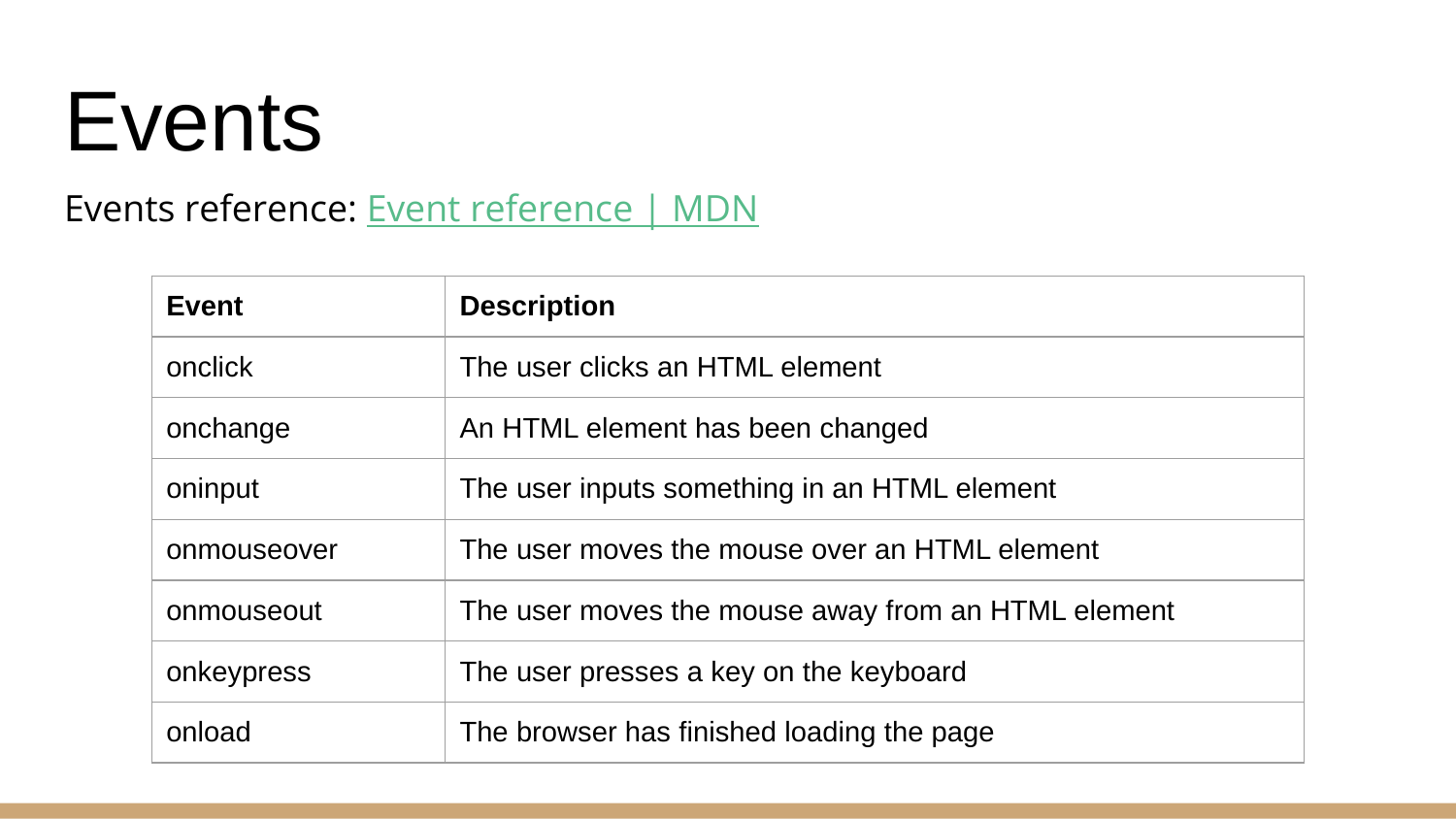

# Events
Events reference: Event reference | MDN
| Event | Description |
| --- | --- |
| onclick | The user clicks an HTML element |
| onchange | An HTML element has been changed |
| oninput | The user inputs something in an HTML element |
| onmouseover | The user moves the mouse over an HTML element |
| onmouseout | The user moves the mouse away from an HTML element |
| onkeypress | The user presses a key on the keyboard |
| onload | The browser has finished loading the page |